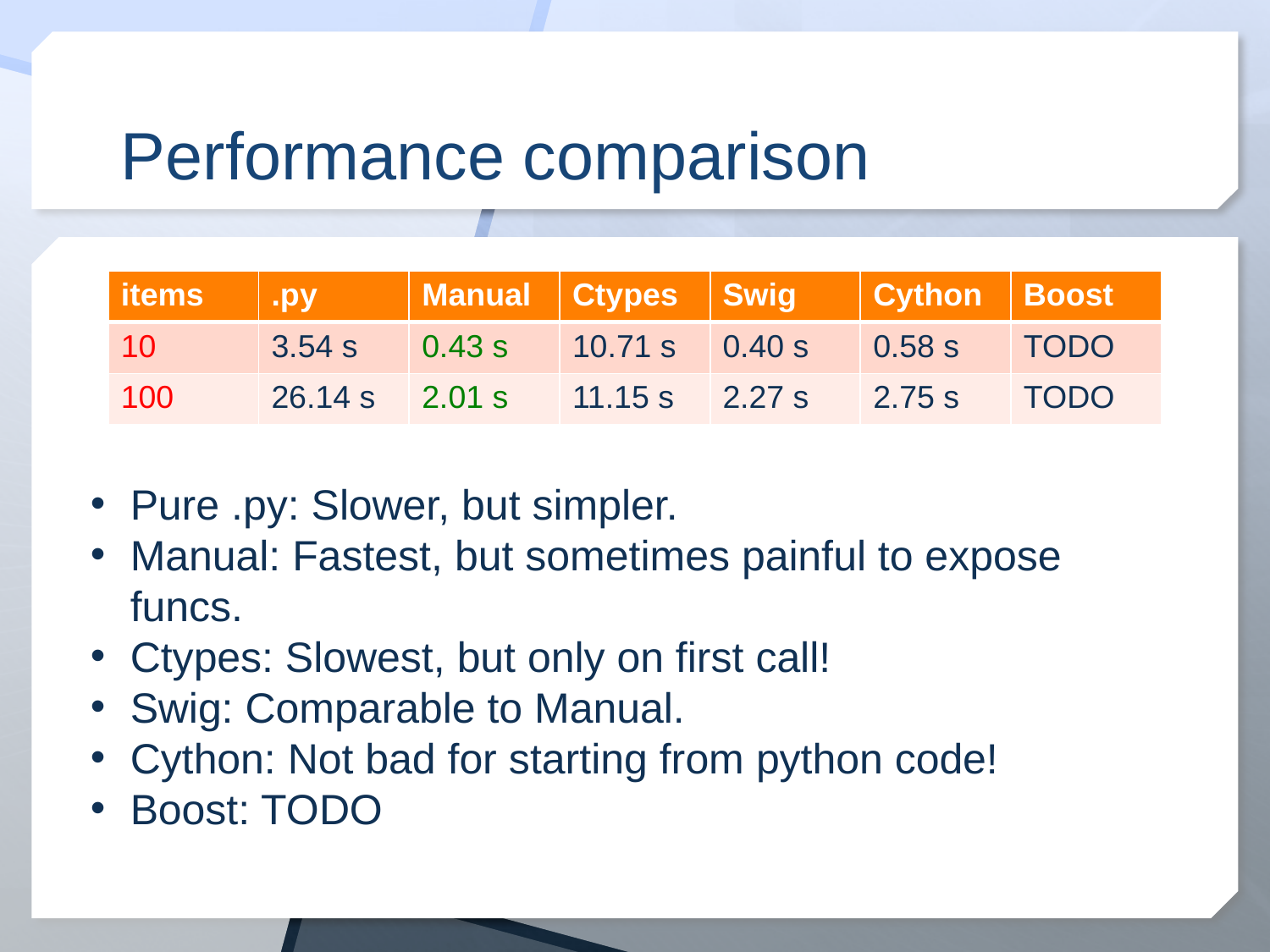

# Performance comparison
| items | .py | Manual | Ctypes | Swig | Cython | Boost |
| --- | --- | --- | --- | --- | --- | --- |
| 10 | 3.54 s | 0.43 s | 10.71 s | 0.40 s | 0.58 s | TODO |
| 100 | 26.14 s | 2.01 s | 11.15 s | 2.27 s | 2.75 s | TODO |
Pure .py: Slower, but simpler.
Manual: Fastest, but sometimes painful to expose funcs.
Ctypes: Slowest, but only on first call!
Swig: Comparable to Manual.
Cython: Not bad for starting from python code!
Boost: TODO